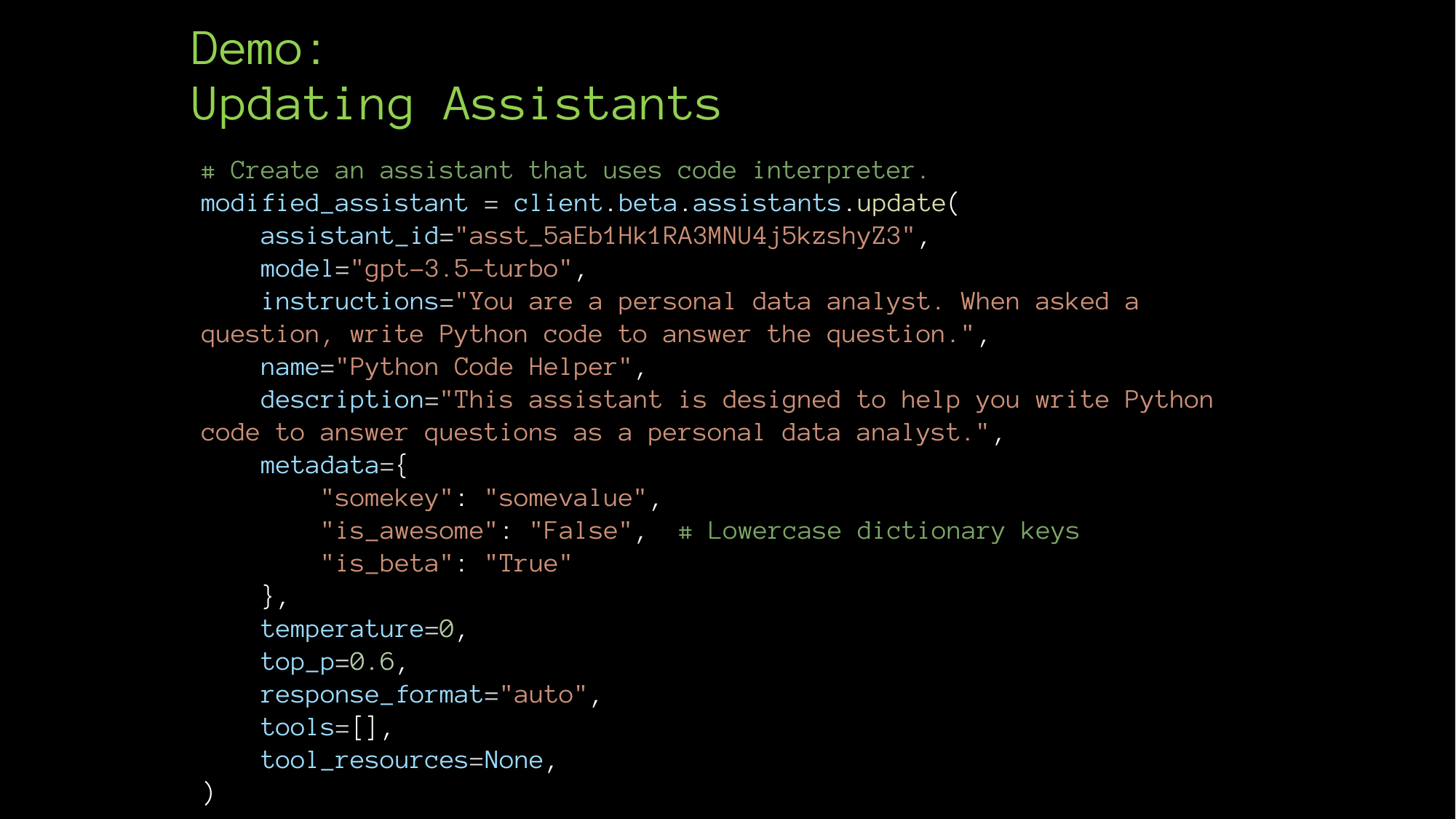

# Demo: Updating Assistants
# Create an assistant that uses code interpreter.
modified_assistant = client.beta.assistants.update(
    assistant_id="asst_5aEb1Hk1RA3MNU4j5kzshyZ3",
    model="gpt-3.5-turbo",
    instructions="You are a personal data analyst. When asked a question, write Python code to answer the question.",
    name="Python Code Helper",
    description="This assistant is designed to help you write Python code to answer questions as a personal data analyst.",
    metadata={
        "somekey": "somevalue",
        "is_awesome": "False",  # Lowercase dictionary keys
        "is_beta": "True"
    },
    temperature=0,
    top_p=0.6,
    response_format="auto",
    tools=[],
    tool_resources=None,
)